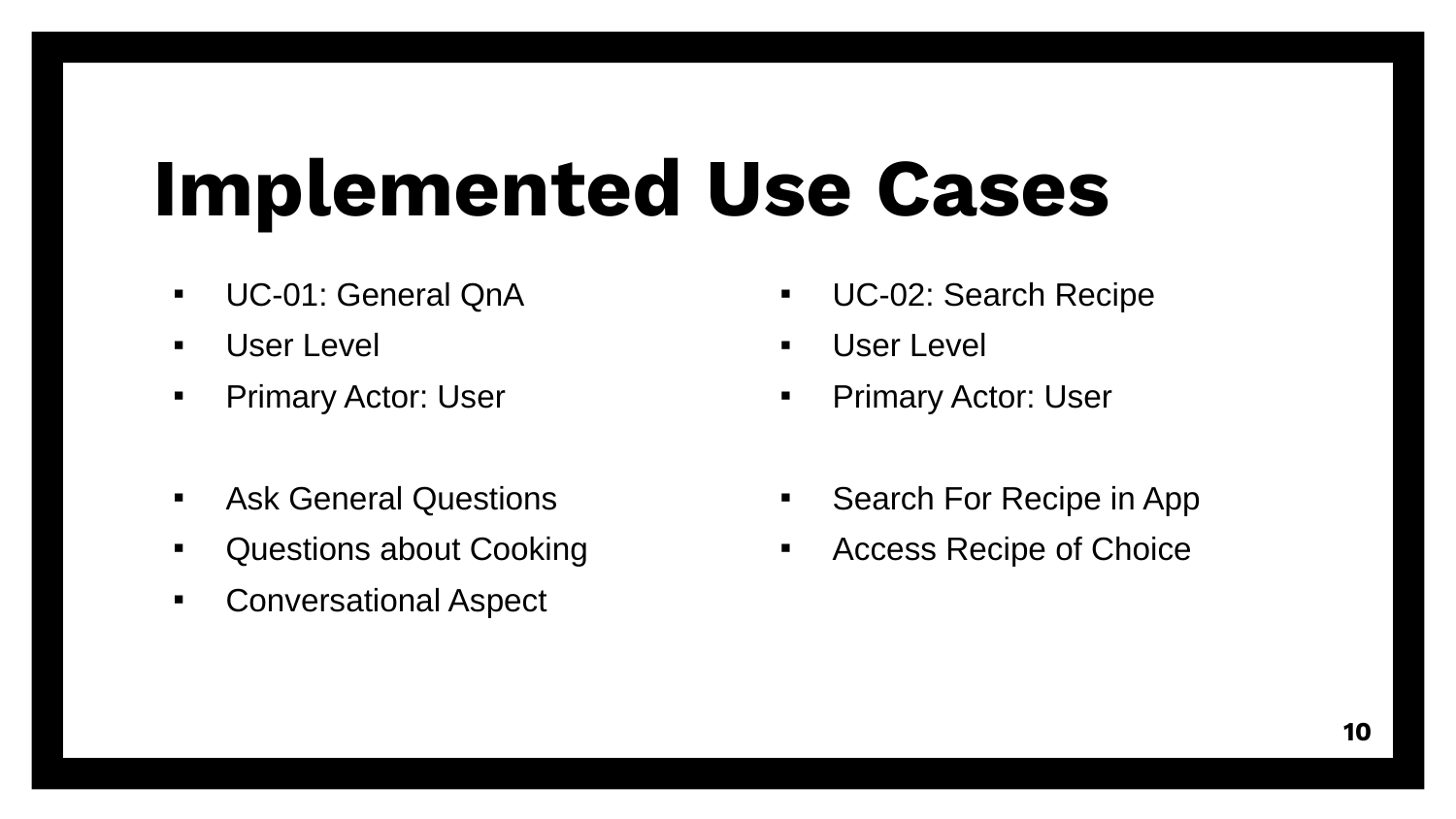

# Implemented Use Cases
UC-01: General QnA
User Level
Primary Actor: User

Ask General Questions
Questions about Cooking
Conversational Aspect
UC-02: Search Recipe
User Level
Primary Actor: User

Search For Recipe in App
Access Recipe of Choice
10